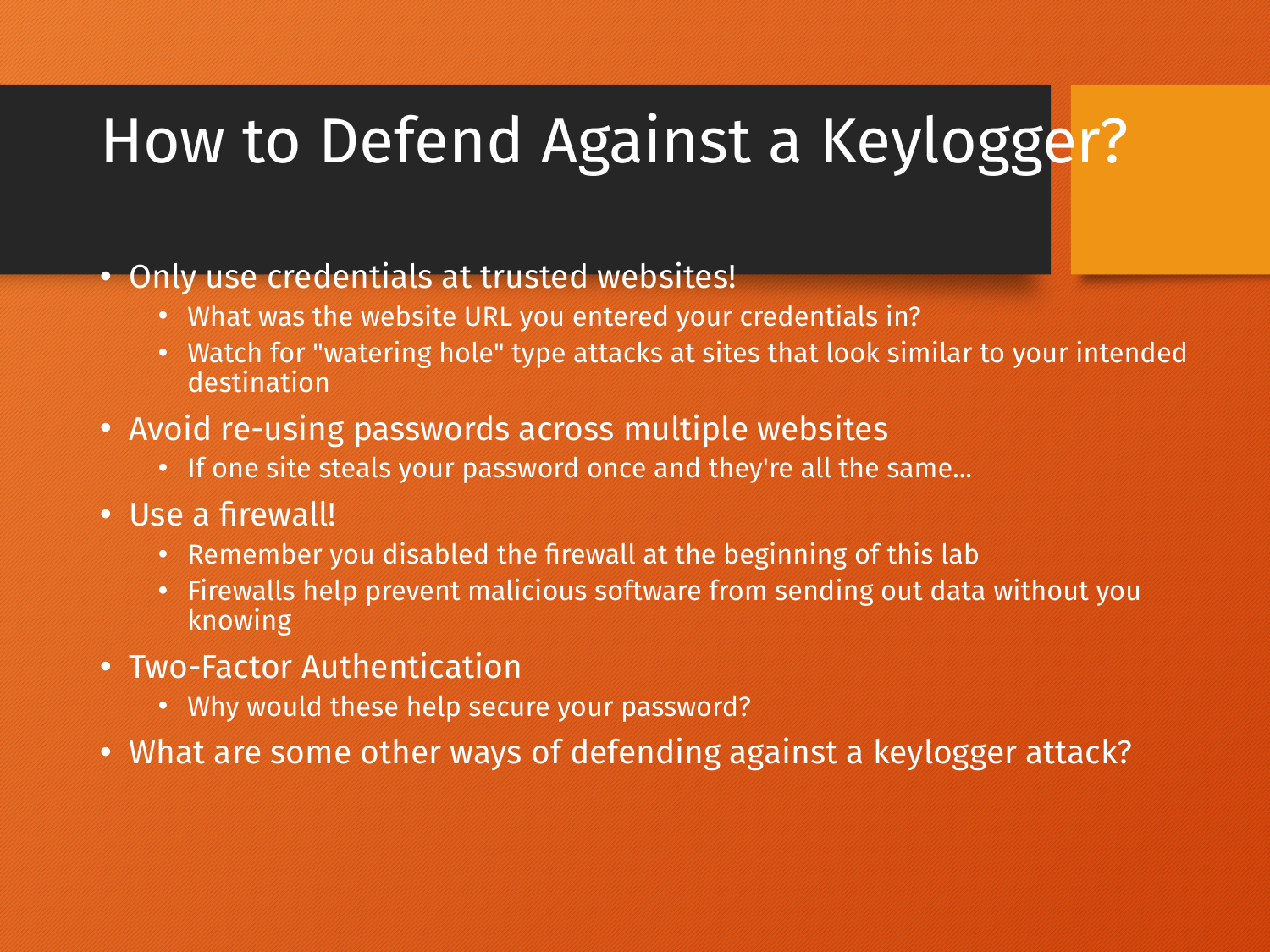

# How to Defend Against a Keylogger?
Only use credentials at trusted websites!
What was the website URL you entered your credentials in?
Watch for "watering hole" type attacks at sites that look similar to your intended destination
Avoid re-using passwords across multiple websites
If one site steals your password once and they're all the same...
Use a firewall!
Remember you disabled the firewall at the beginning of this lab
Firewalls help prevent malicious software from sending out data without you knowing
Two-Factor Authentication
Why would these help secure your password?
What are some other ways of defending against a keylogger attack?